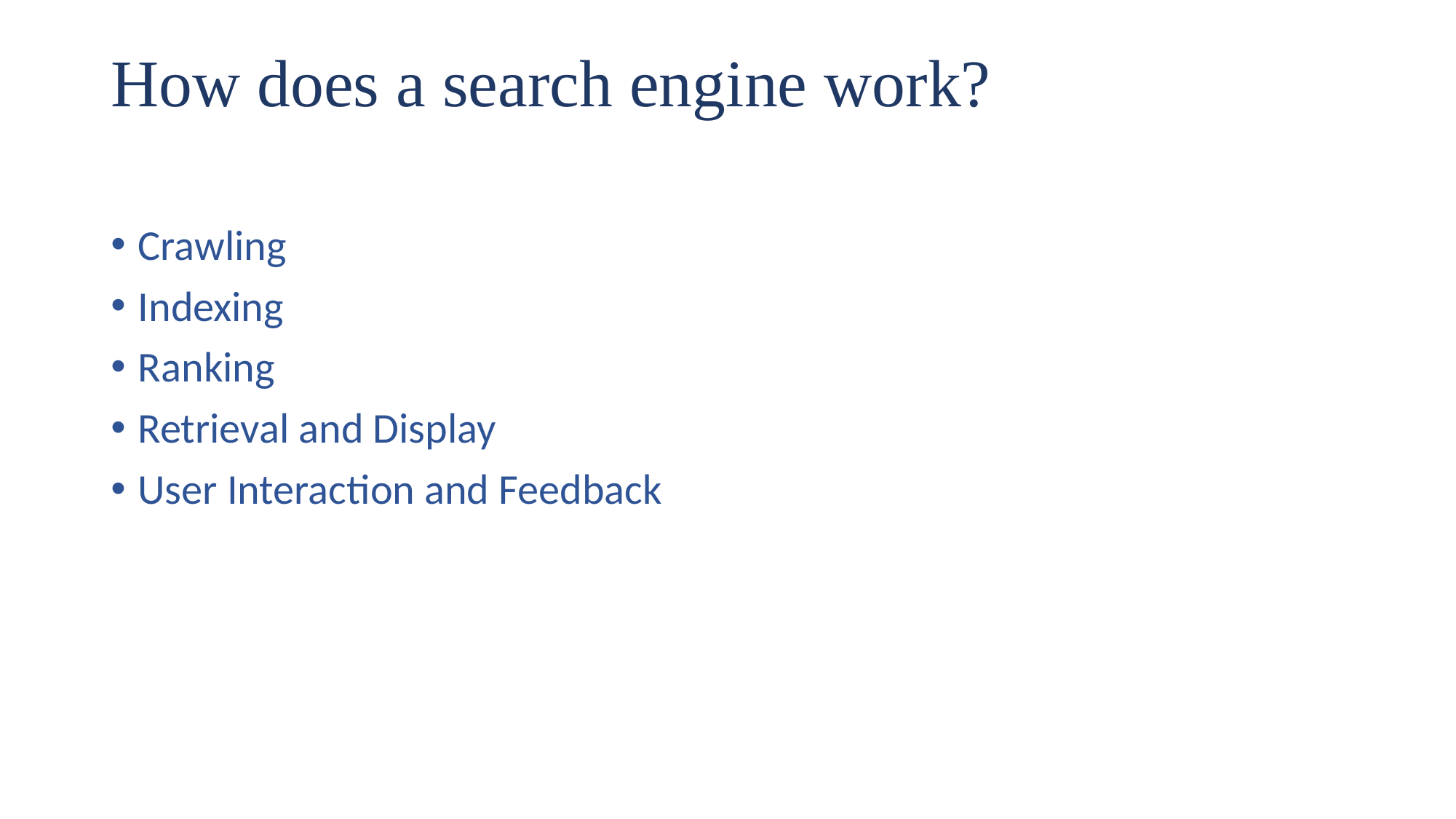

# How does a search engine work?
Crawling
Indexing
Ranking
Retrieval and Display
User Interaction and Feedback